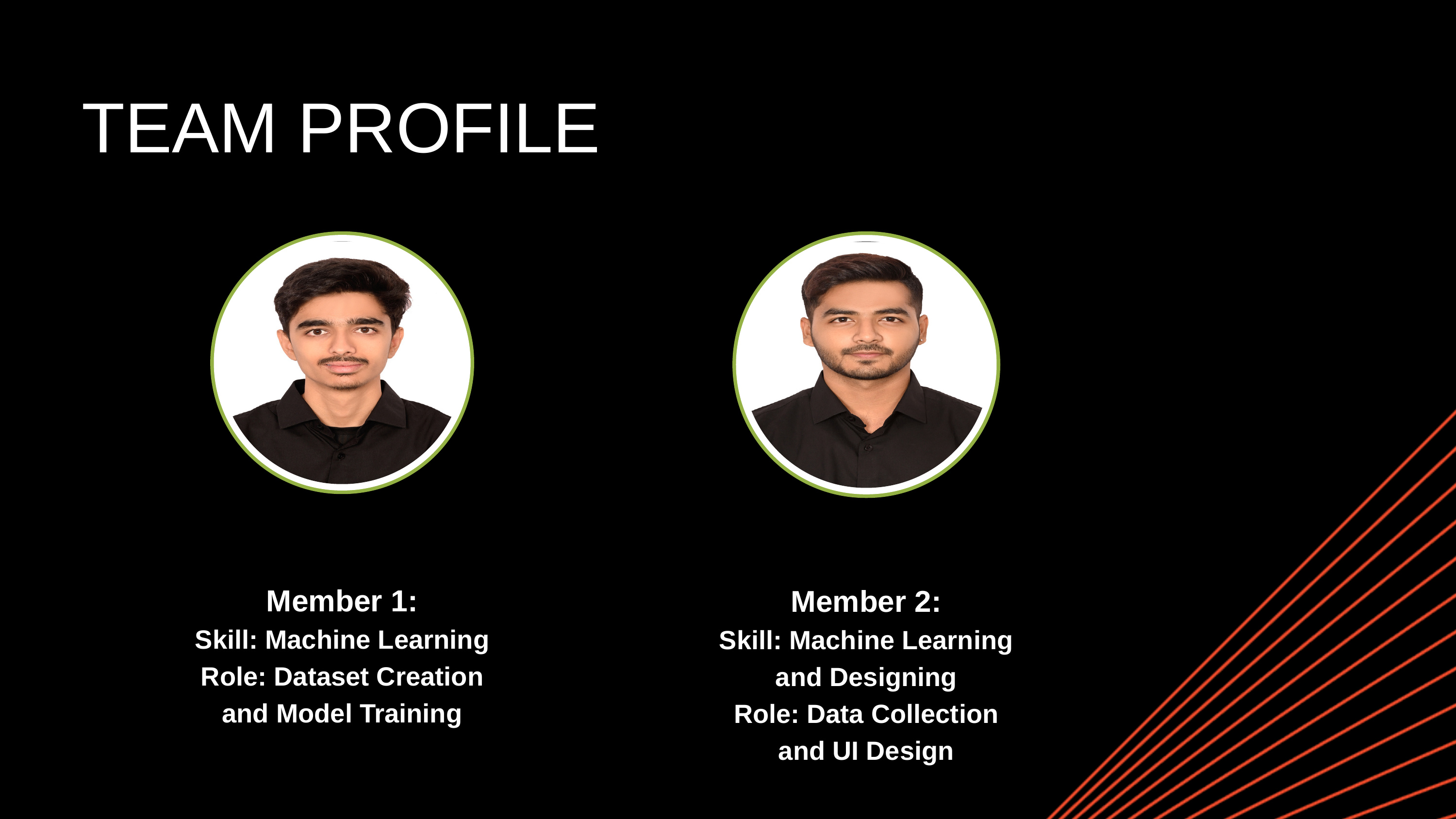

TEAM PROFILE

Member 1:
Skill: Machine Learning
Role: Dataset Creation and Model Training

Member 2:
Skill: Machine Learning and Designing
Role: Data Collection and UI Design